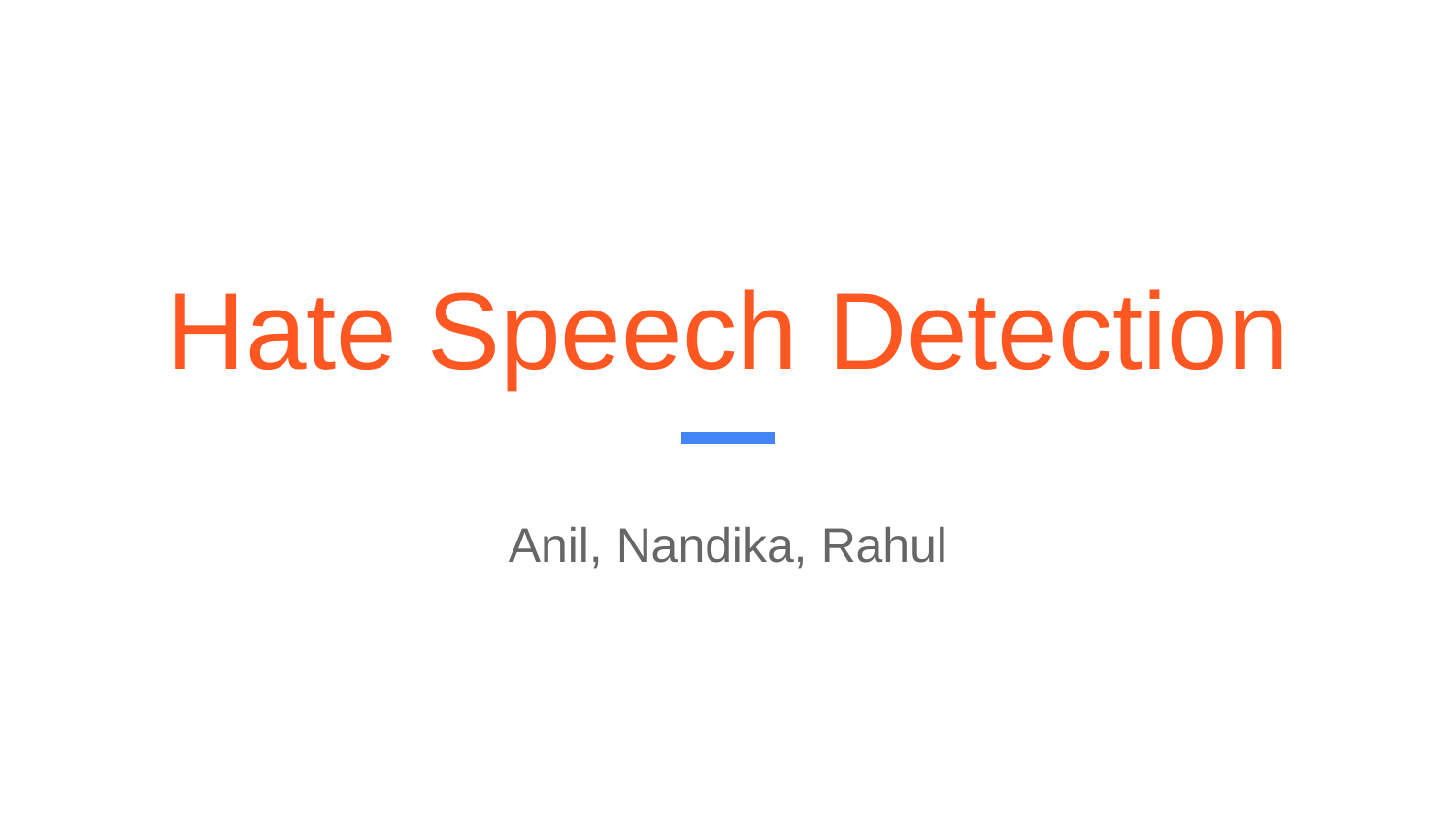

# Hate Speech Detection
Anil, Nandika, Rahul